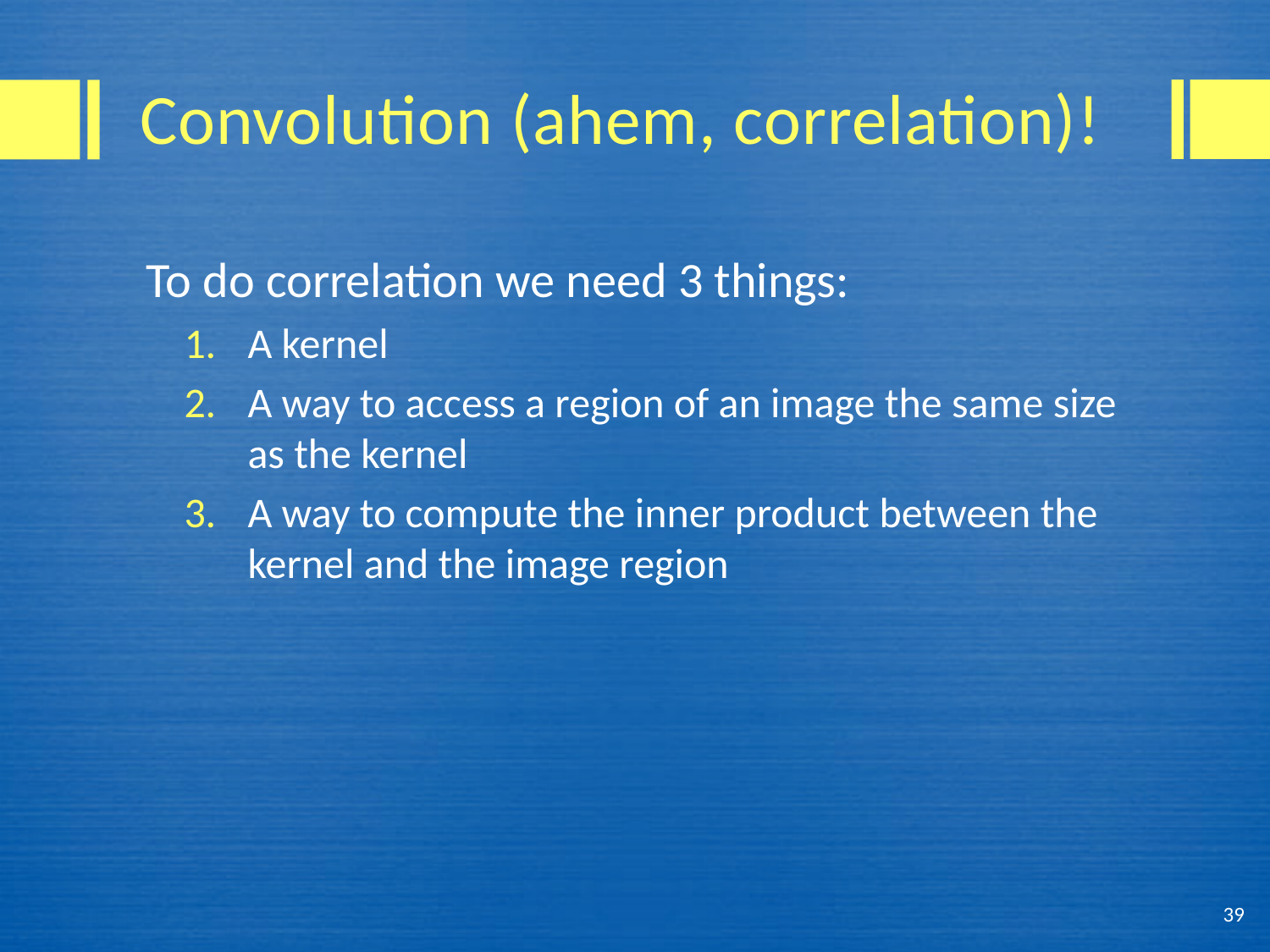

# Convolution (ahem, correlation)!
To do correlation we need 3 things:
A kernel
A way to access a region of an image the same size as the kernel
A way to compute the inner product between the kernel and the image region
39